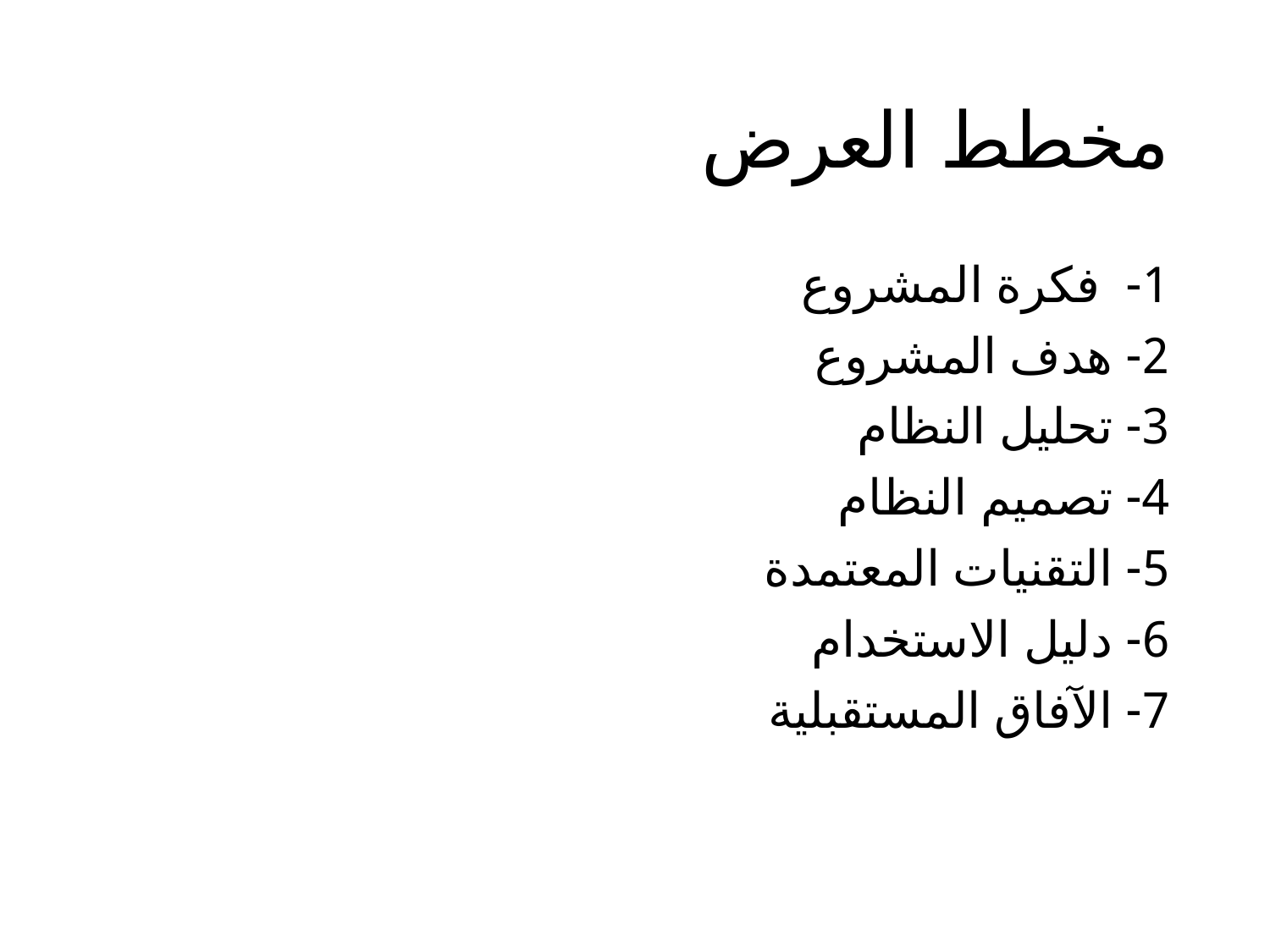

# مخطط العرض
1-  فكرة المشروع
2- هدف المشروع
3- تحليل النظام
4- تصميم النظام
5- التقنيات المعتمدة
6- دليل الاستخدام
7- الآفاق المستقبلية